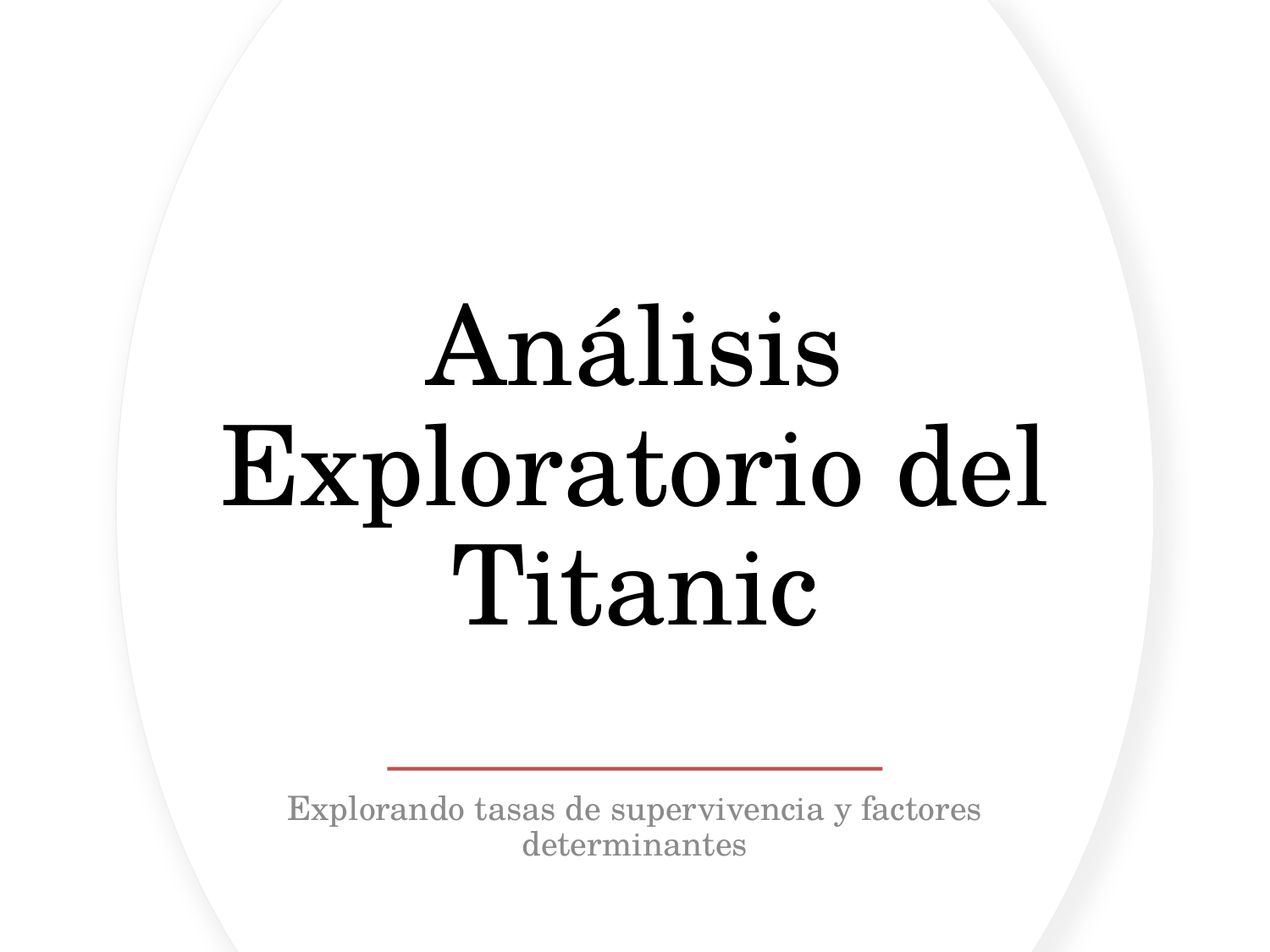

# Análisis Exploratorio del Titanic

Explorando tasas de supervivencia y factores determinantes